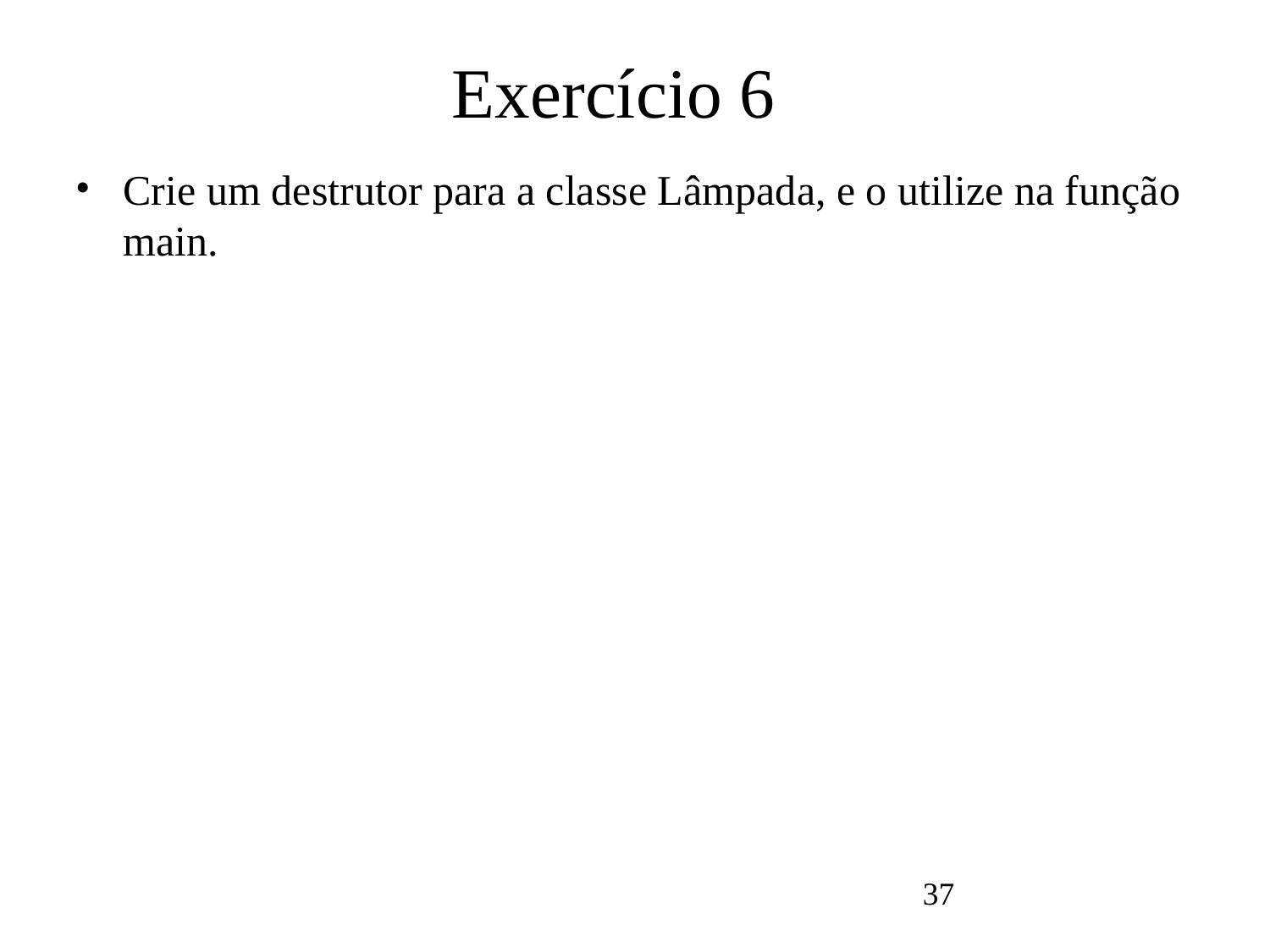

Exercício 6
# Crie um destrutor para a classe Lâmpada, e o utilize na função main.
37